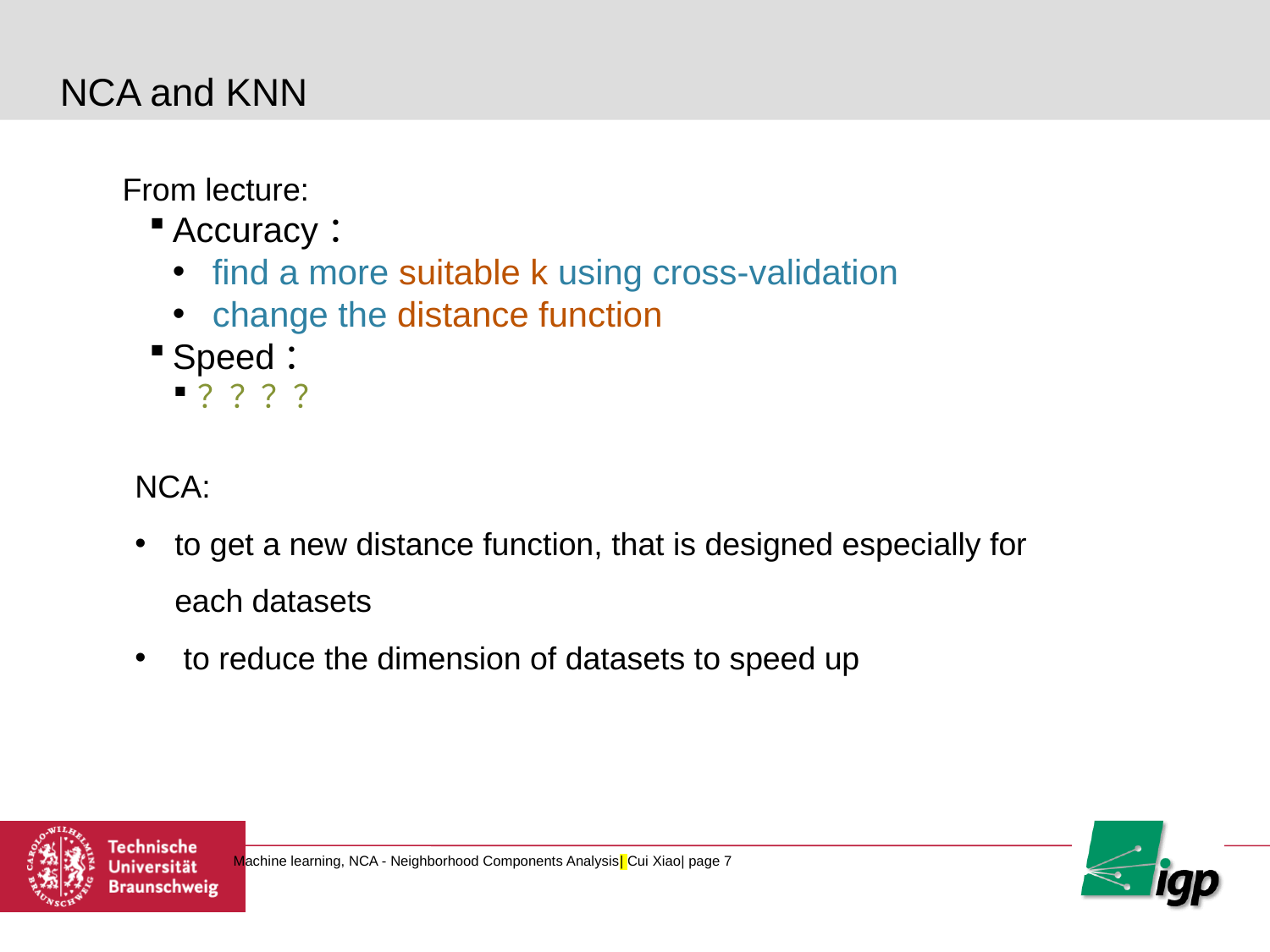

# NCA and KNN
From lecture:
Accuracy：
find a more suitable k using cross-validation
change the distance function
Speed：
？？？？
NCA:
to get a new distance function, that is designed especially for each datasets
 to reduce the dimension of datasets to speed up